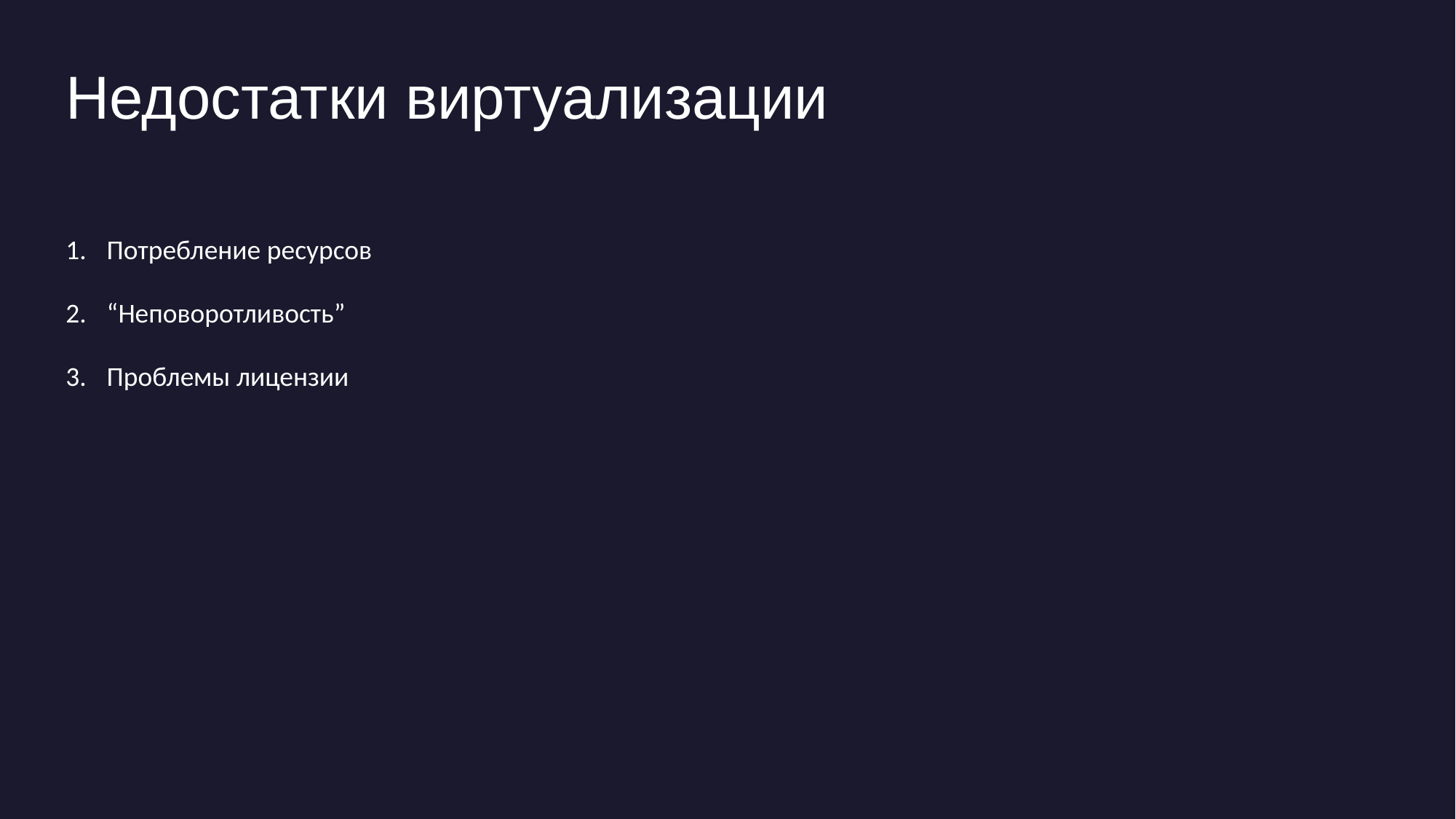

# Недостатки виртуализации
Потребление ресурсов
“Неповоротливость”
Проблемы лицензии